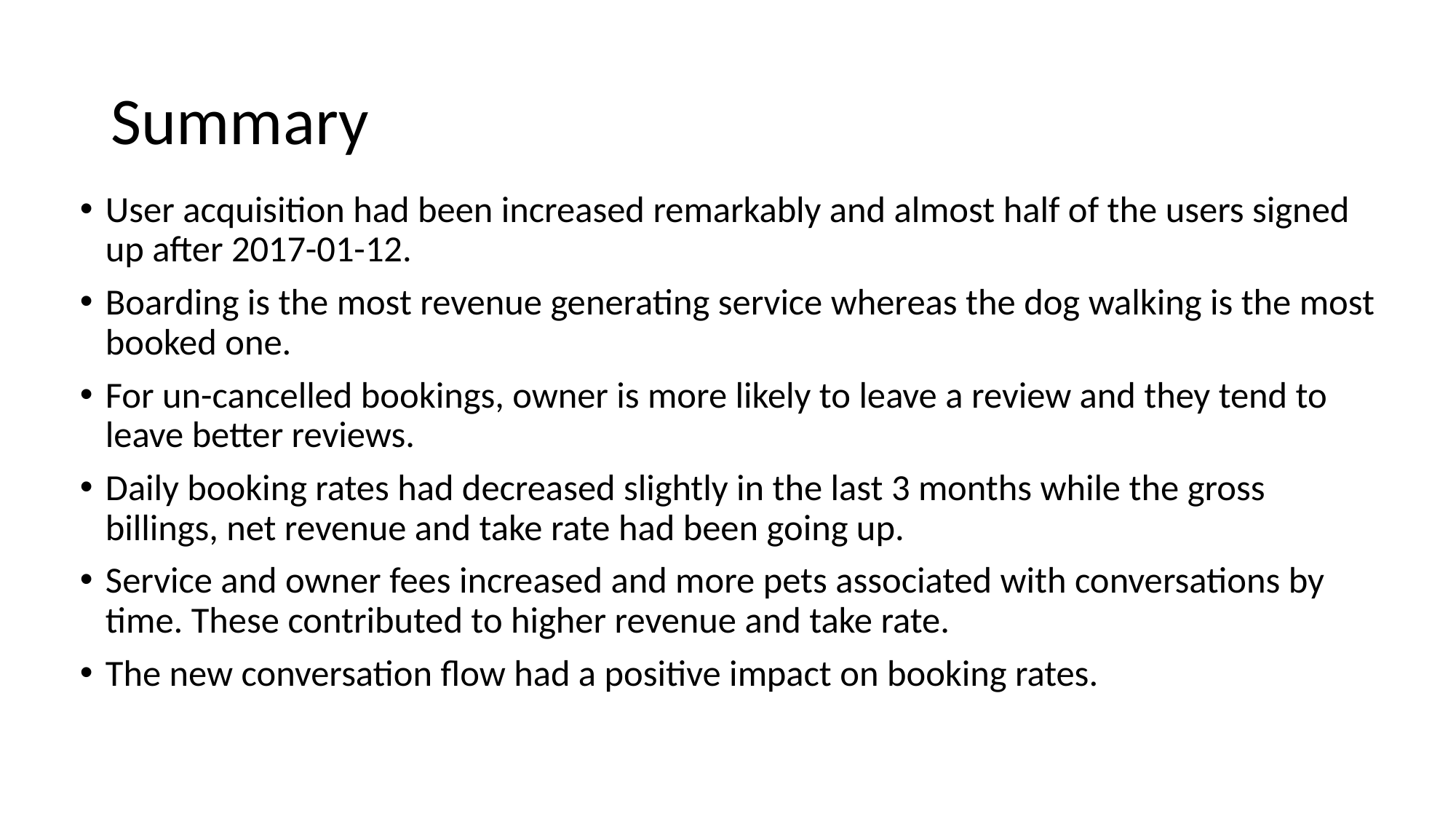

# Summary
User acquisition had been increased remarkably and almost half of the users signed up after 2017-01-12.
Boarding is the most revenue generating service whereas the dog walking is the most booked one.
For un-cancelled bookings, owner is more likely to leave a review and they tend to leave better reviews.
Daily booking rates had decreased slightly in the last 3 months while the gross billings, net revenue and take rate had been going up.
Service and owner fees increased and more pets associated with conversations by time. These contributed to higher revenue and take rate.
The new conversation flow had a positive impact on booking rates.